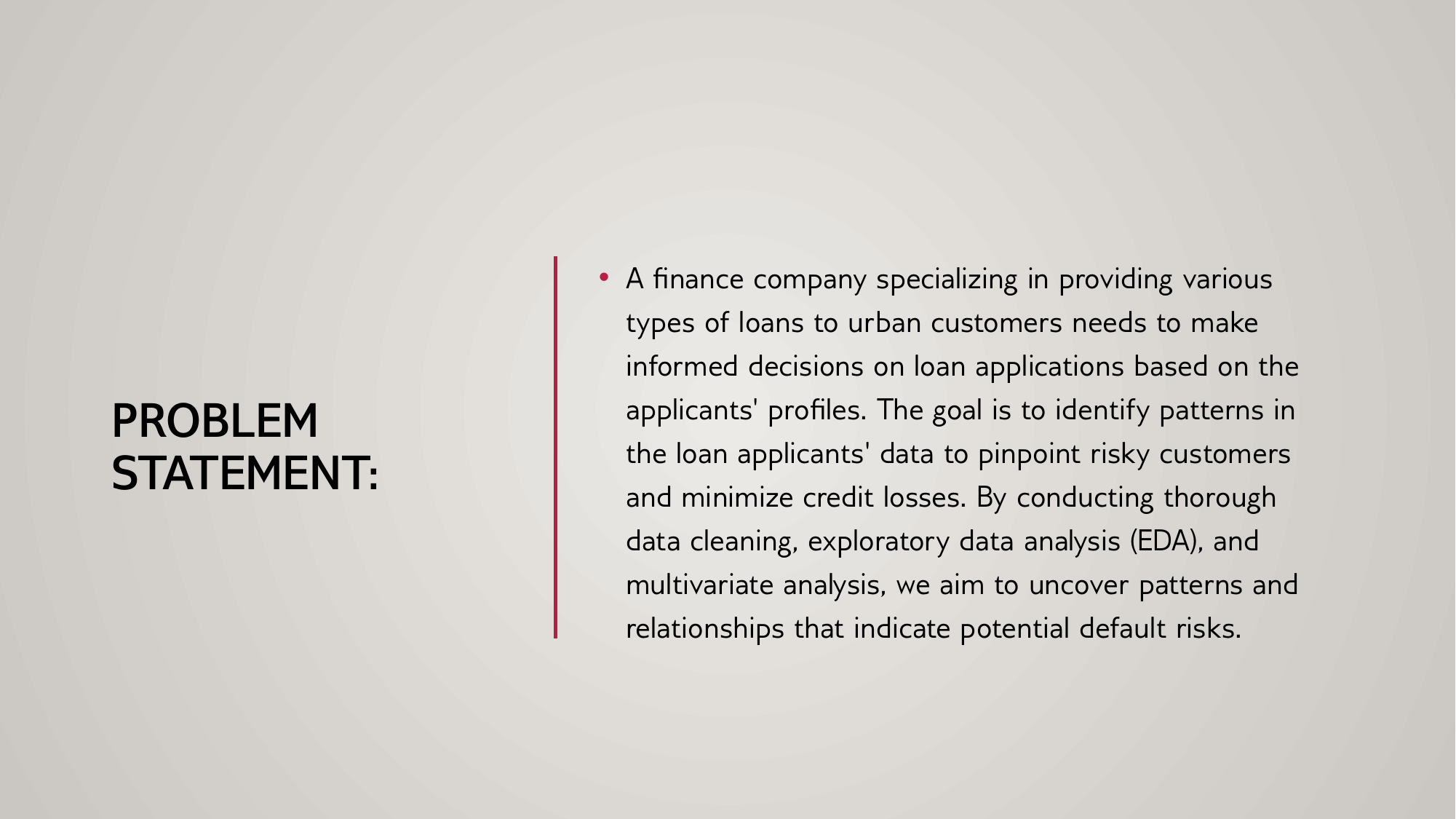

# Problem Statement:
A finance company specializing in providing various types of loans to urban customers needs to make informed decisions on loan applications based on the applicants' profiles. The goal is to identify patterns in the loan applicants' data to pinpoint risky customers and minimize credit losses. By conducting thorough data cleaning, exploratory data analysis (EDA), and multivariate analysis, we aim to uncover patterns and relationships that indicate potential default risks.